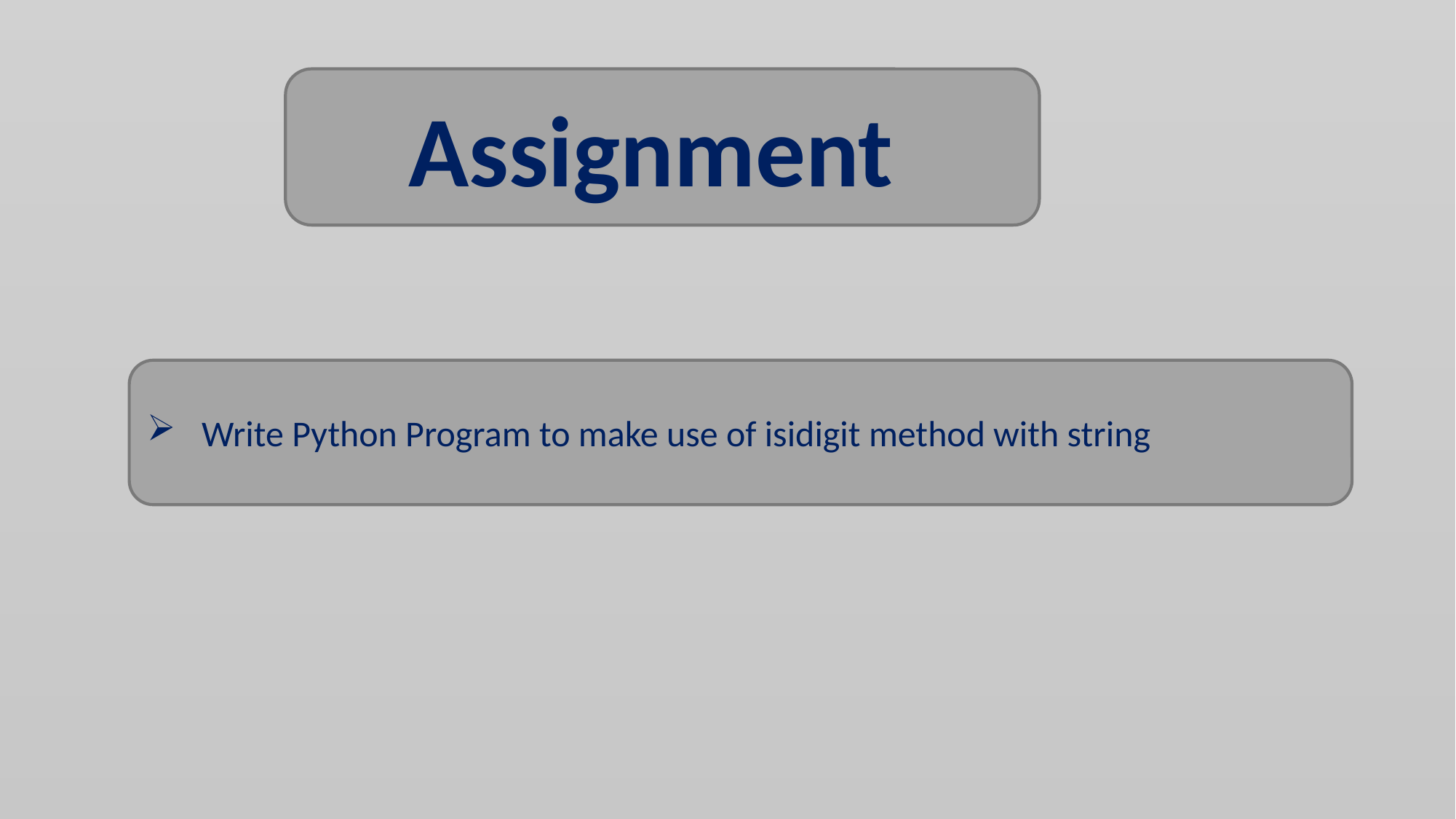

Assignment
Write Python Program to make use of isidigit method with string